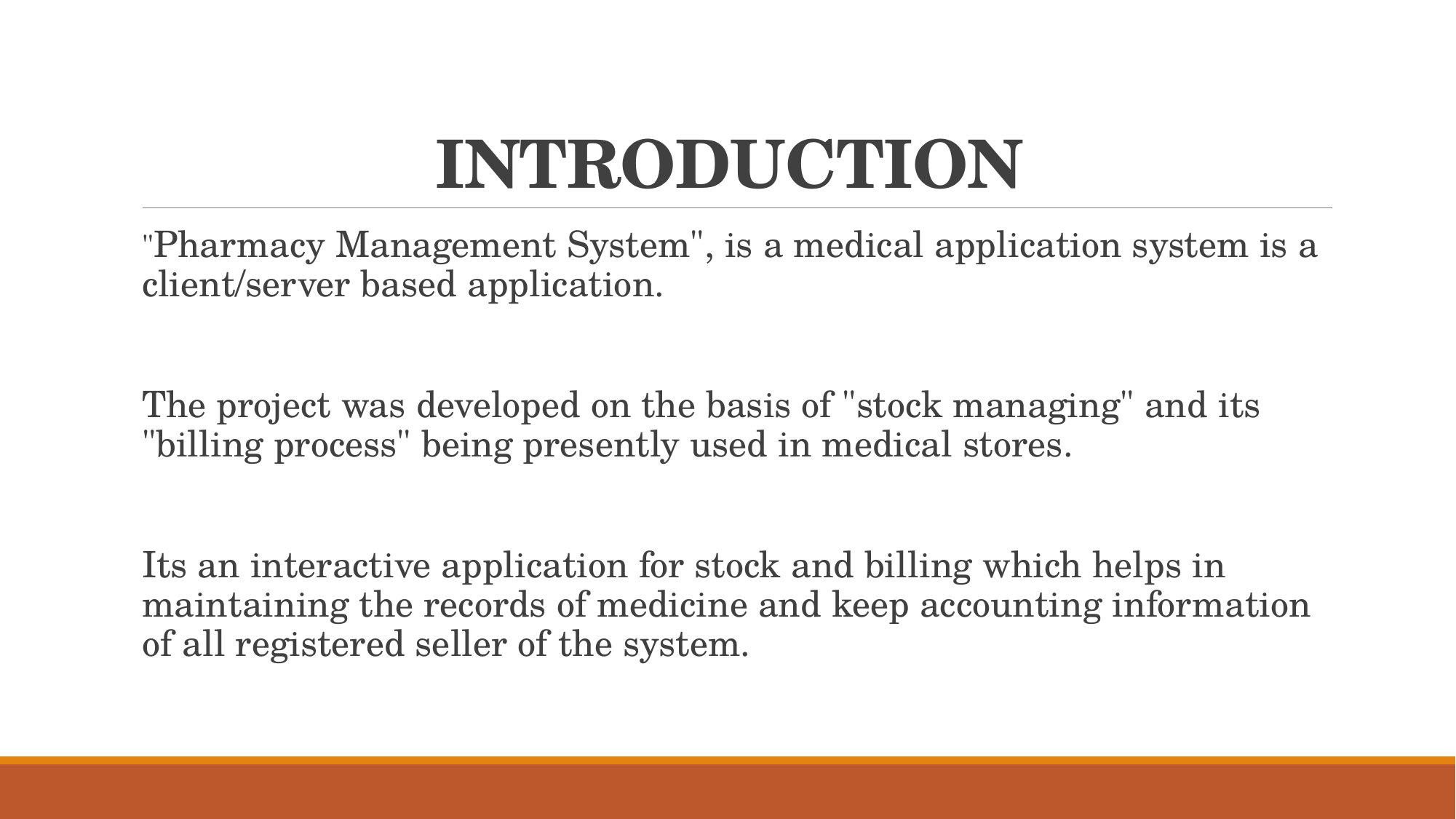

# INTRODUCTION
"Pharmacy Management System", is a medical application system is a client/server based application.

The project was developed on the basis of "stock managing" and its "billing process" being presently used in medical stores.

Its an interactive application for stock and billing which helps in maintaining the records of medicine and keep accounting information of all registered seller of the system.